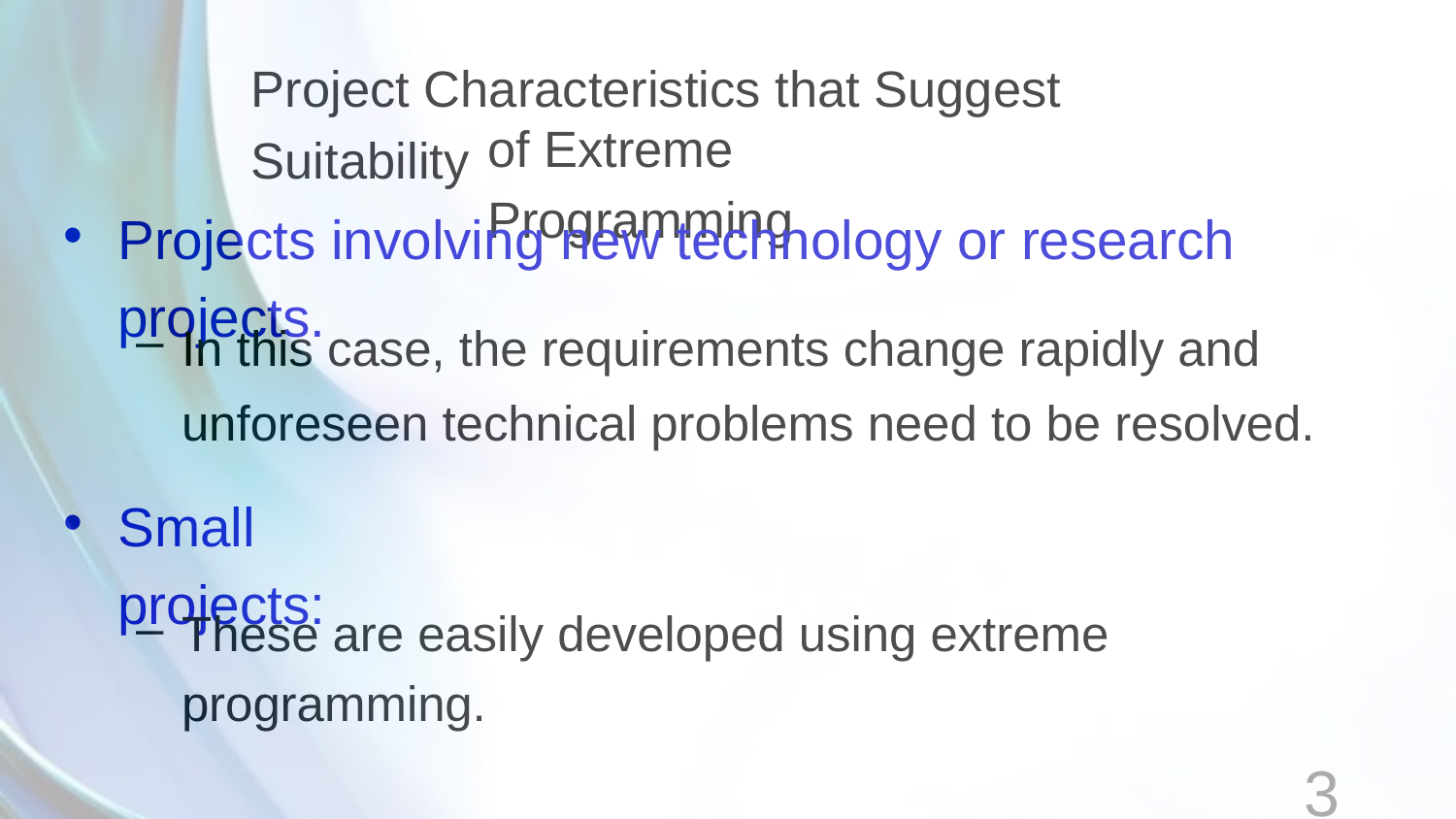

Project Characteristics that Suggest Suitability
of Extreme Programming
•
Projects involving new technology or research projects.
–
In this case, the requirements change rapidly and unforeseen technical problems need to be resolved.
•
Small projects:
–
These are easily developed using extreme programming.
31